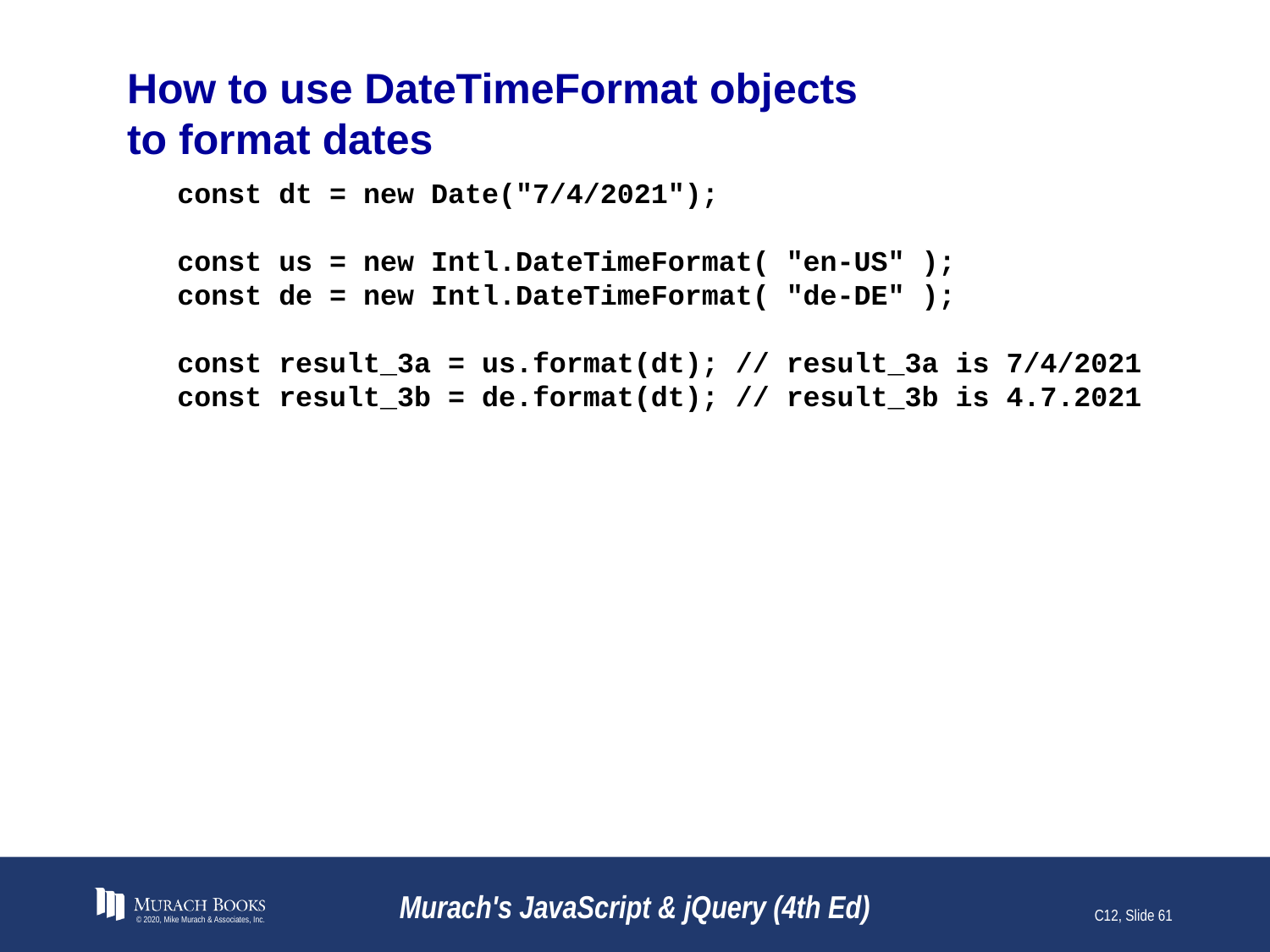

# How to use DateTimeFormat objects to format dates
const dt = new Date("7/4/2021");

const us = new Intl.DateTimeFormat( "en-US" );
const de = new Intl.DateTimeFormat( "de-DE" );

const result_3a = us.format(dt); // result_3a is 7/4/2021
const result_3b = de.format(dt); // result_3b is 4.7.2021

© 2020, Mike Murach & Associates, Inc.
Murach's JavaScript & jQuery (4th Ed)

C12, Slide 61